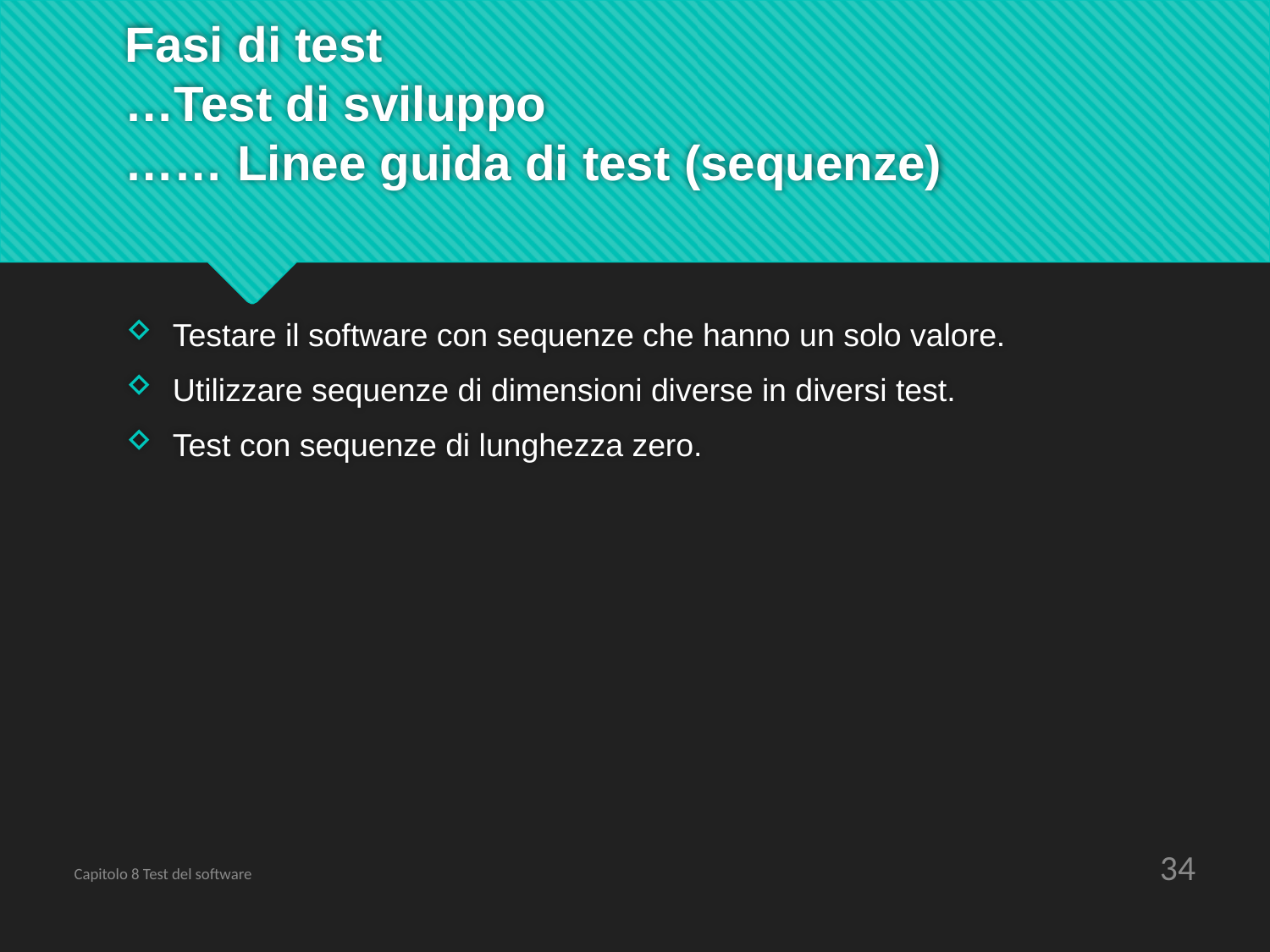

# Fasi di test …Test di sviluppo …… Linee guida di test (sequenze)
Testare il software con sequenze che hanno un solo valore.
Utilizzare sequenze di dimensioni diverse in diversi test.
Test con sequenze di lunghezza zero.
34
Capitolo 8 Test del software